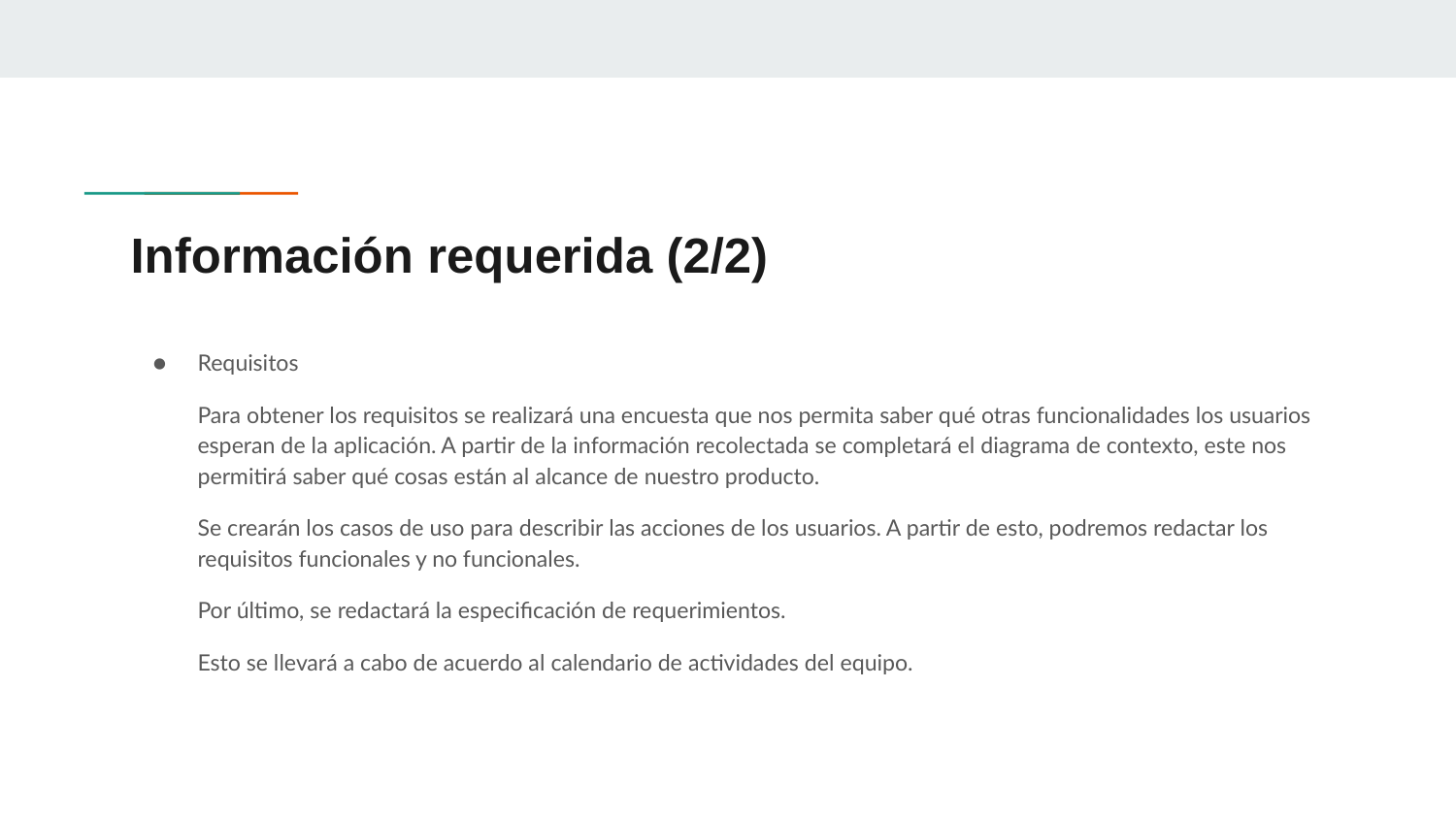

# Información requerida (2/2)
Requisitos
Para obtener los requisitos se realizará una encuesta que nos permita saber qué otras funcionalidades los usuarios esperan de la aplicación. A partir de la información recolectada se completará el diagrama de contexto, este nos permitirá saber qué cosas están al alcance de nuestro producto.
Se crearán los casos de uso para describir las acciones de los usuarios. A partir de esto, podremos redactar los requisitos funcionales y no funcionales.
Por último, se redactará la especificación de requerimientos.
Esto se llevará a cabo de acuerdo al calendario de actividades del equipo.